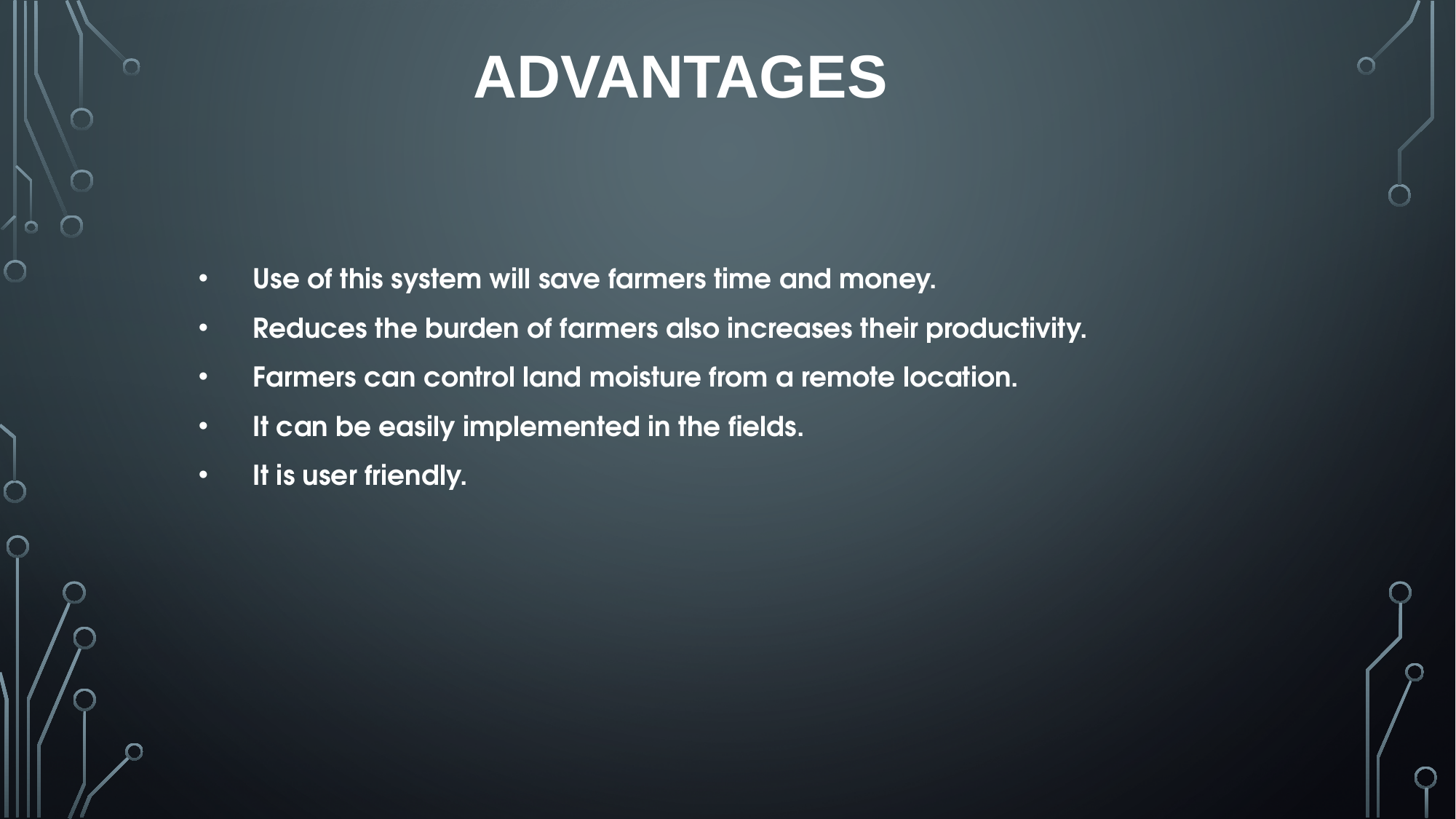

ADVANTAGES
Use of this system will save farmers time and money.
Reduces the burden of farmers also increases their productivity.
Farmers can control land moisture from a remote location.
It can be easily implemented in the fields.
It is user friendly.